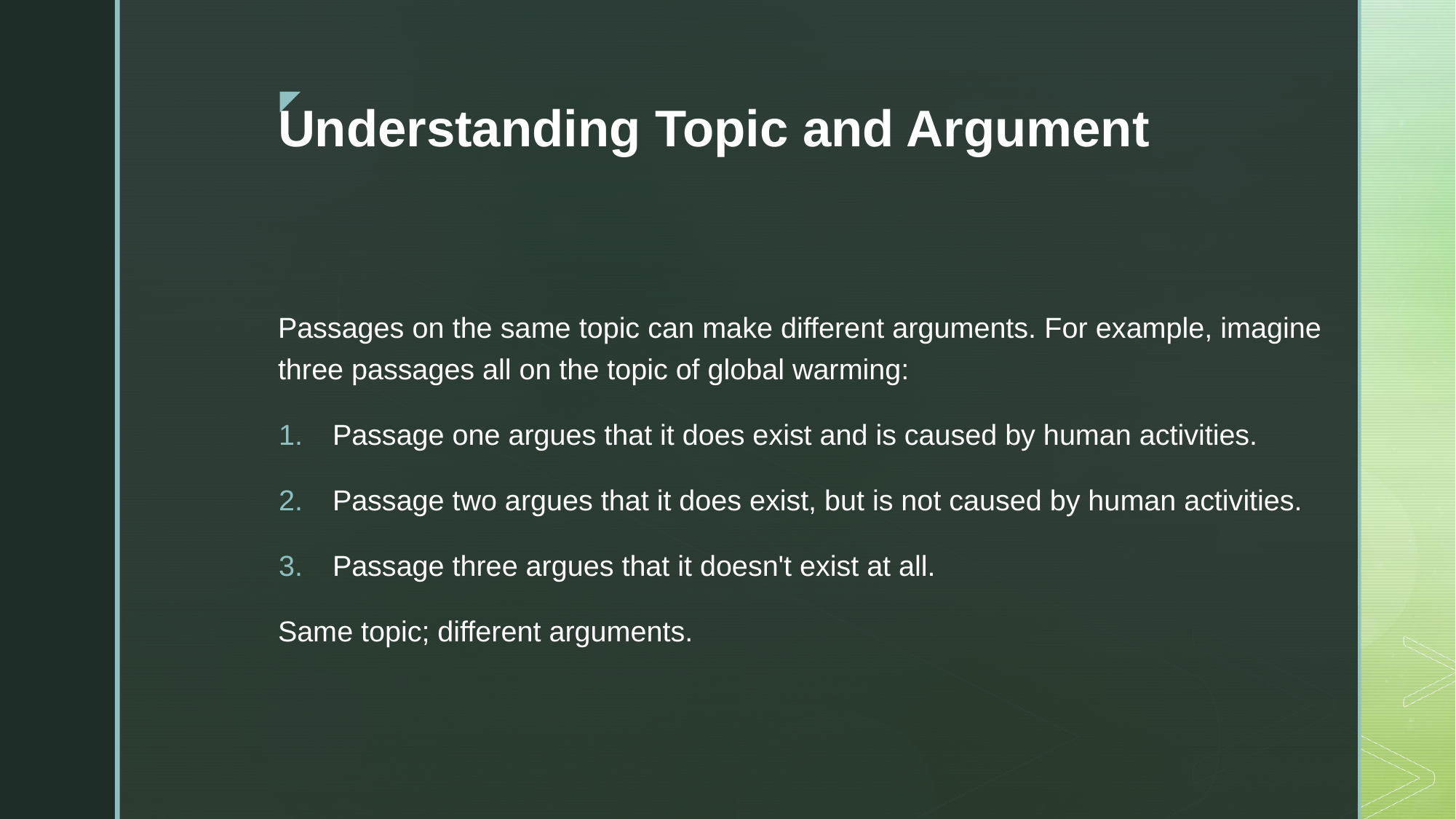

# Understanding Topic and Argument

Passages on the same topic can make different arguments. For example, imagine three passages all on the topic of global warming:
Passage one argues that it does exist and is caused by human activities.
Passage two argues that it does exist, but is not caused by human activities.
Passage three argues that it doesn't exist at all.
Same topic; different arguments.